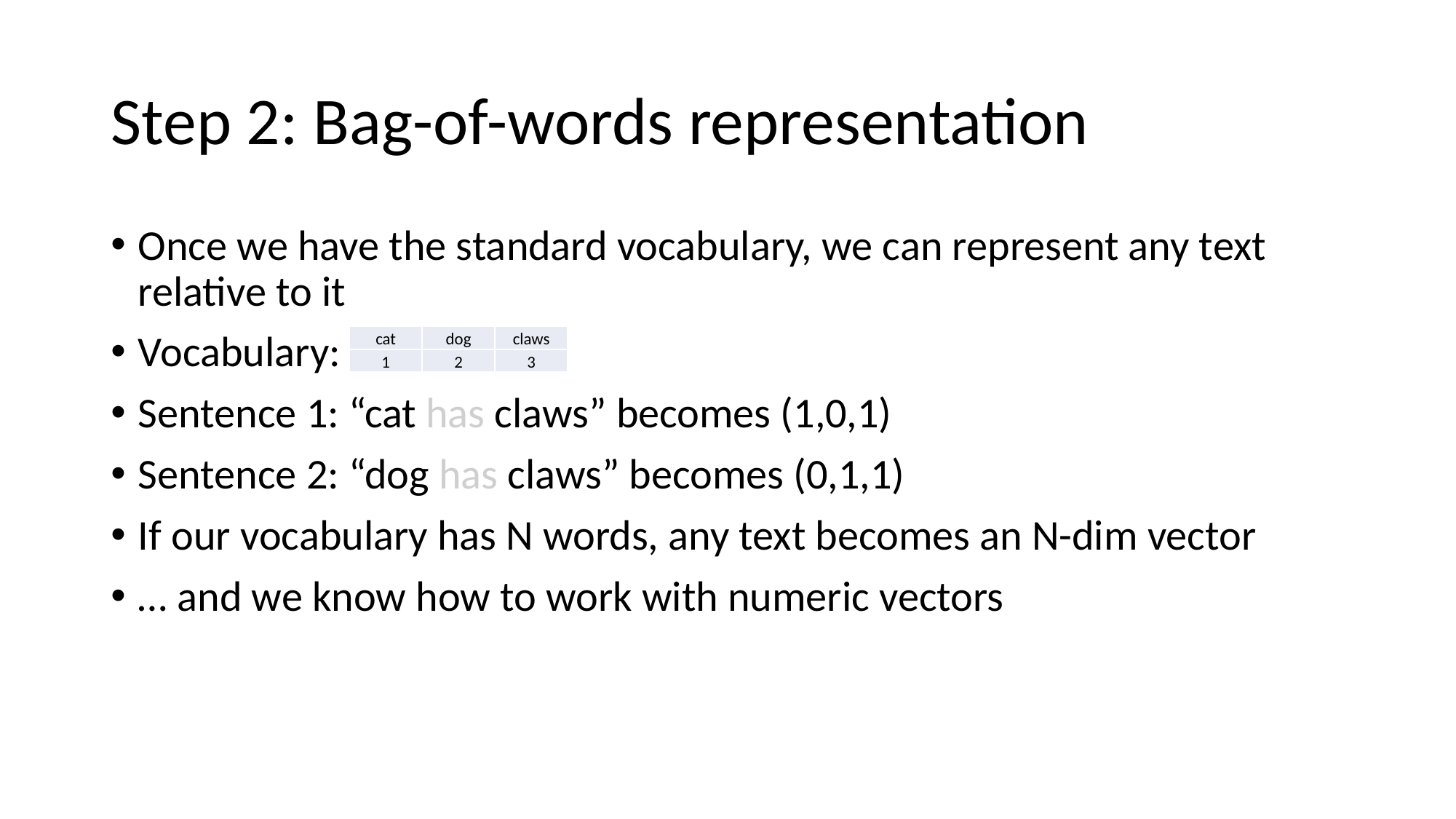

# Step 2: Bag-of-words representation
Once we have the standard vocabulary, we can represent any text relative to it
Vocabulary:
Sentence 1: “cat has claws” becomes (1,0,1)
Sentence 2: “dog has claws” becomes (0,1,1)
If our vocabulary has N words, any text becomes an N-dim vector
… and we know how to work with numeric vectors

| cat | dog | claws |
| --- | --- | --- |
| 1 | 2 | 3 |